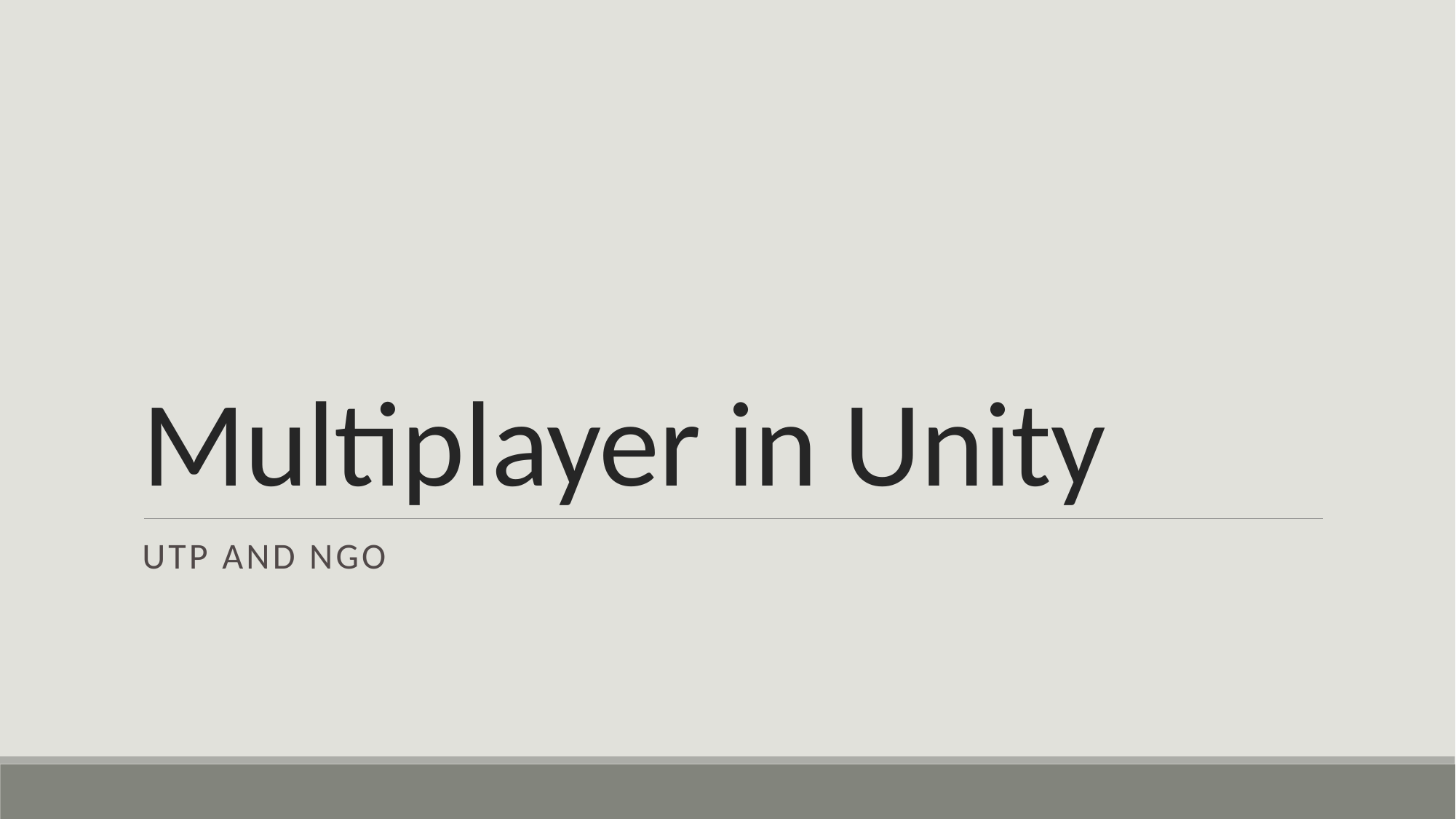

# Multiplayer in Unity
UTP and NGO